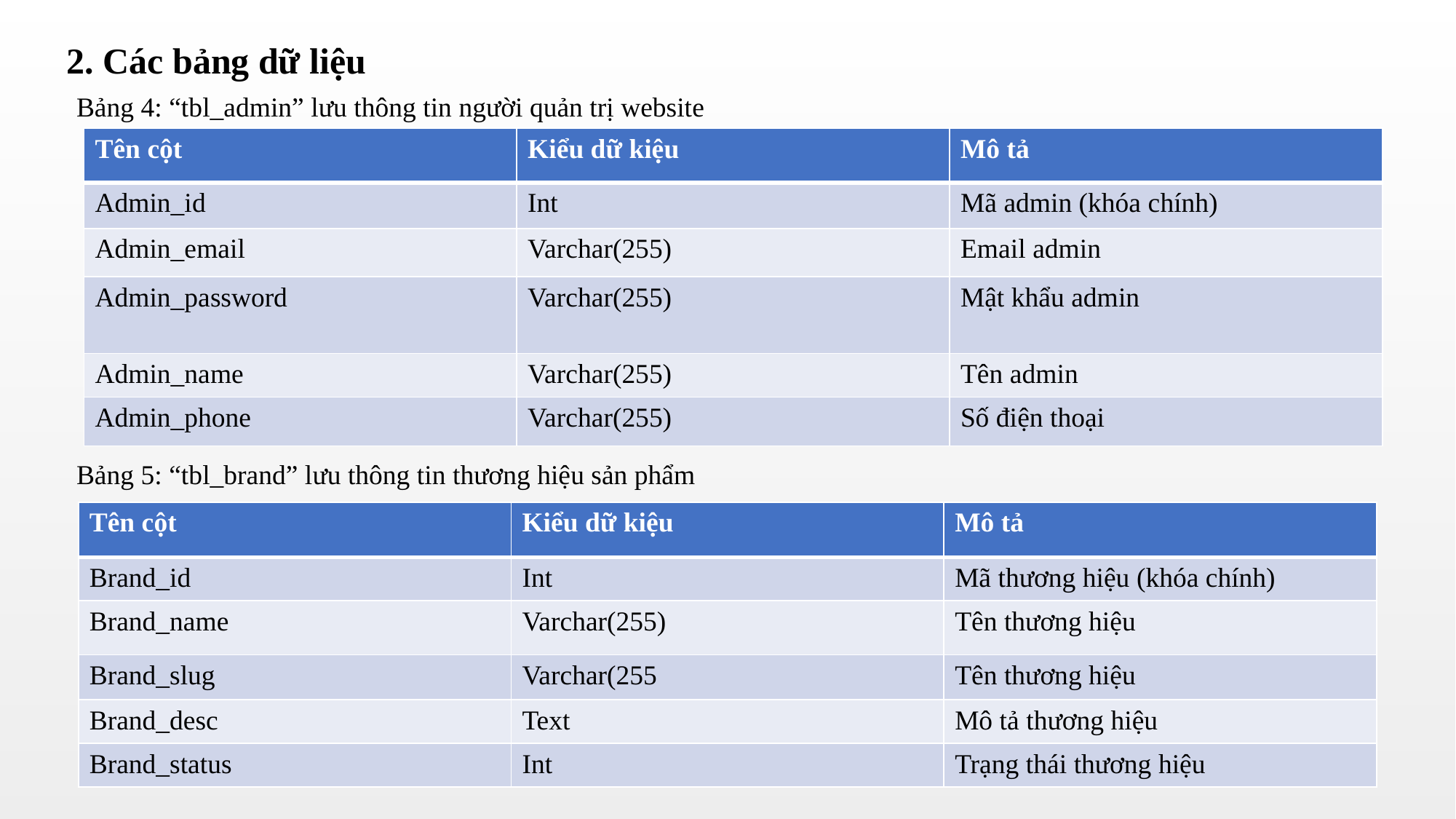

2. Các bảng dữ liệu
Bảng 4: “tbl_admin” lưu thông tin người quản trị website
| Tên cột | Kiểu dữ kiệu | Mô tả |
| --- | --- | --- |
| Admin\_id | Int | Mã admin (khóa chính) |
| Admin\_email | Varchar(255) | Email admin |
| Admin\_password | Varchar(255) | Mật khẩu admin |
| Admin\_name | Varchar(255) | Tên admin |
| Admin\_phone | Varchar(255) | Số điện thoại |
Bảng 5: “tbl_brand” lưu thông tin thương hiệu sản phẩm
| Tên cột | Kiểu dữ kiệu | Mô tả |
| --- | --- | --- |
| Brand\_id | Int | Mã thương hiệu (khóa chính) |
| Brand\_name | Varchar(255) | Tên thương hiệu |
| Brand\_slug | Varchar(255 | Tên thương hiệu |
| Brand\_desc | Text | Mô tả thương hiệu |
| Brand\_status | Int | Trạng thái thương hiệu |